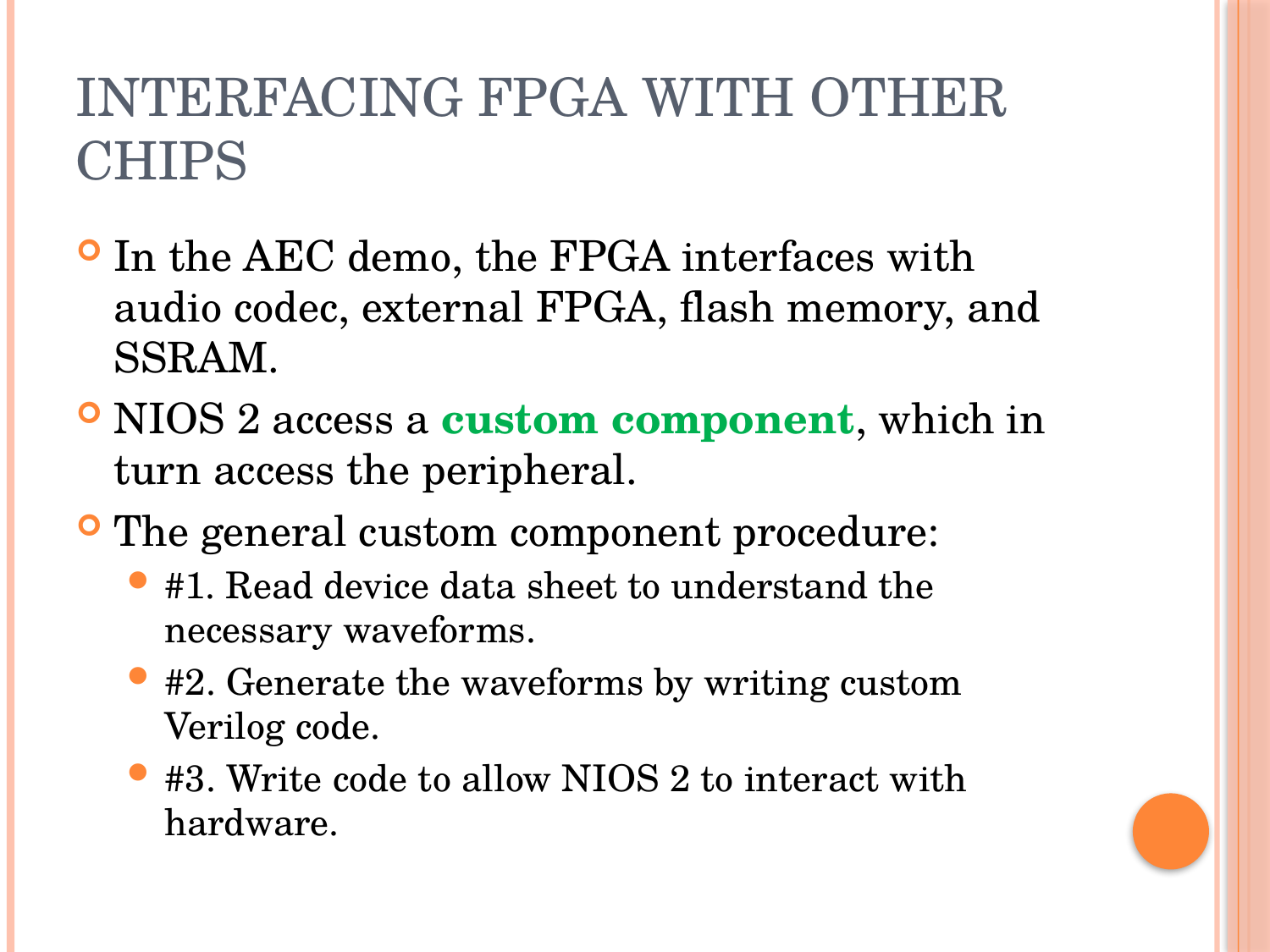

# Interfacing FPGA with other Chips
In the AEC demo, the FPGA interfaces with audio codec, external FPGA, flash memory, and SSRAM.
NIOS 2 access a custom component, which in turn access the peripheral.
The general custom component procedure:
#1. Read device data sheet to understand the necessary waveforms.
#2. Generate the waveforms by writing custom Verilog code.
#3. Write code to allow NIOS 2 to interact with hardware.